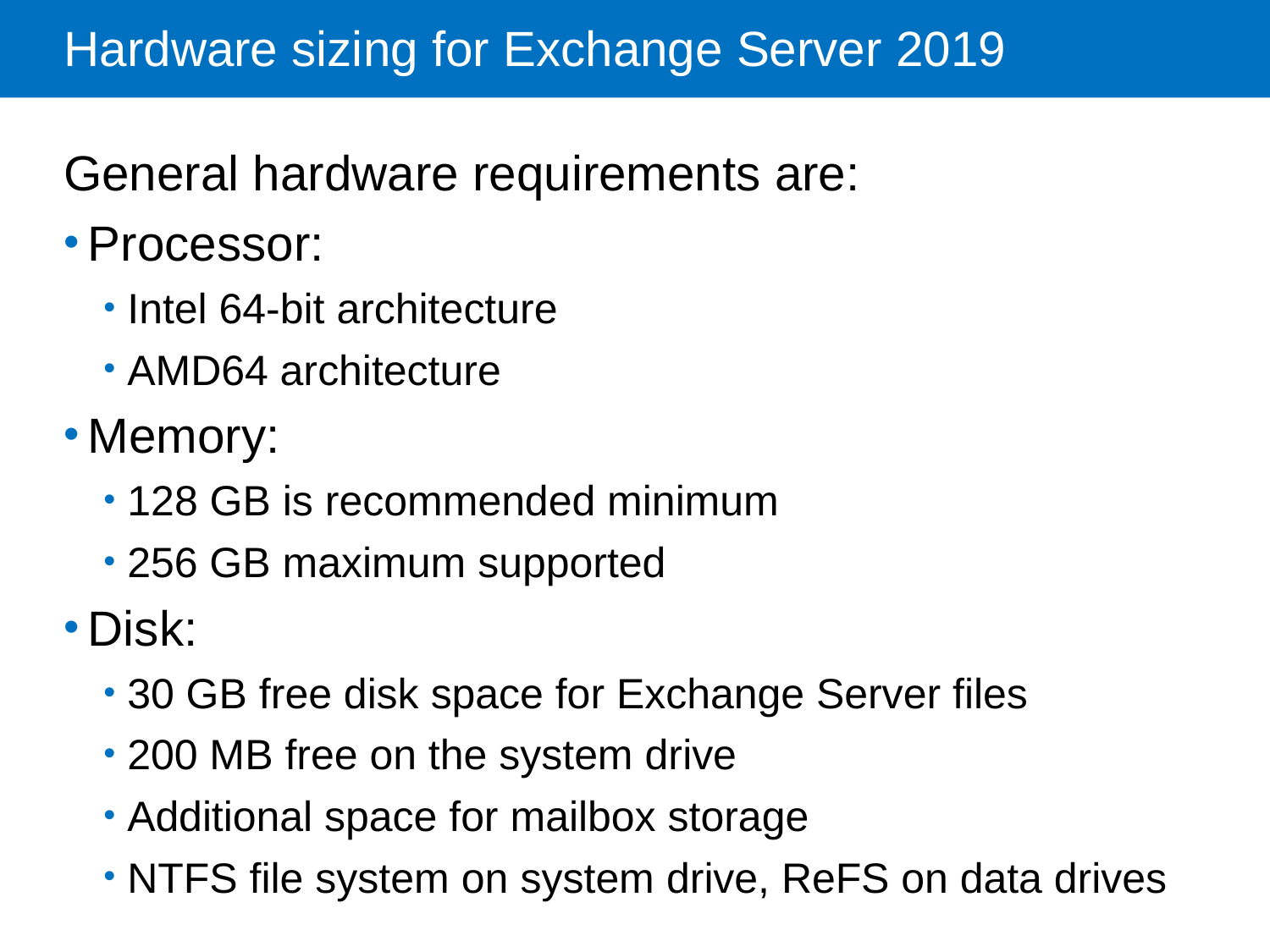

# Hardware sizing for Exchange Server 2019
General hardware requirements are:
Processor:
Intel 64-bit architecture
AMD64 architecture
Memory:
128 GB is recommended minimum
256 GB maximum supported
Disk:
30 GB free disk space for Exchange Server files
200 MB free on the system drive
Additional space for mailbox storage
NTFS file system on system drive, ReFS on data drives